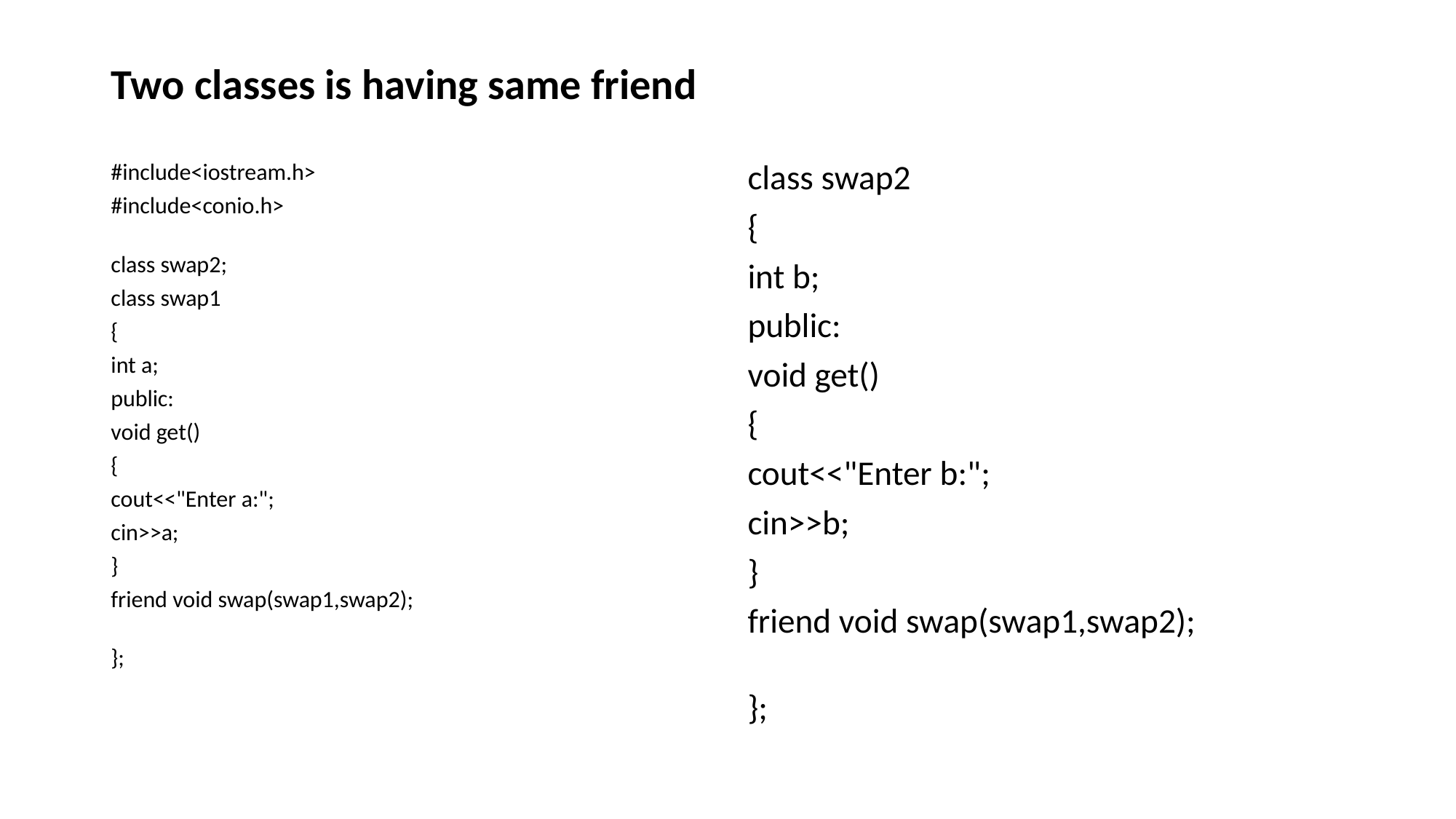

# Two classes is having same friend
#include<iostream.h>
#include<conio.h>
class swap2;
class swap1
{
int a;
public:
void get()
{
cout<<"Enter a:";
cin>>a;
}
friend void swap(swap1,swap2);
};

class swap2
{
int b;
public:
void get()
{
cout<<"Enter b:";
cin>>b;
}
friend void swap(swap1,swap2);
};